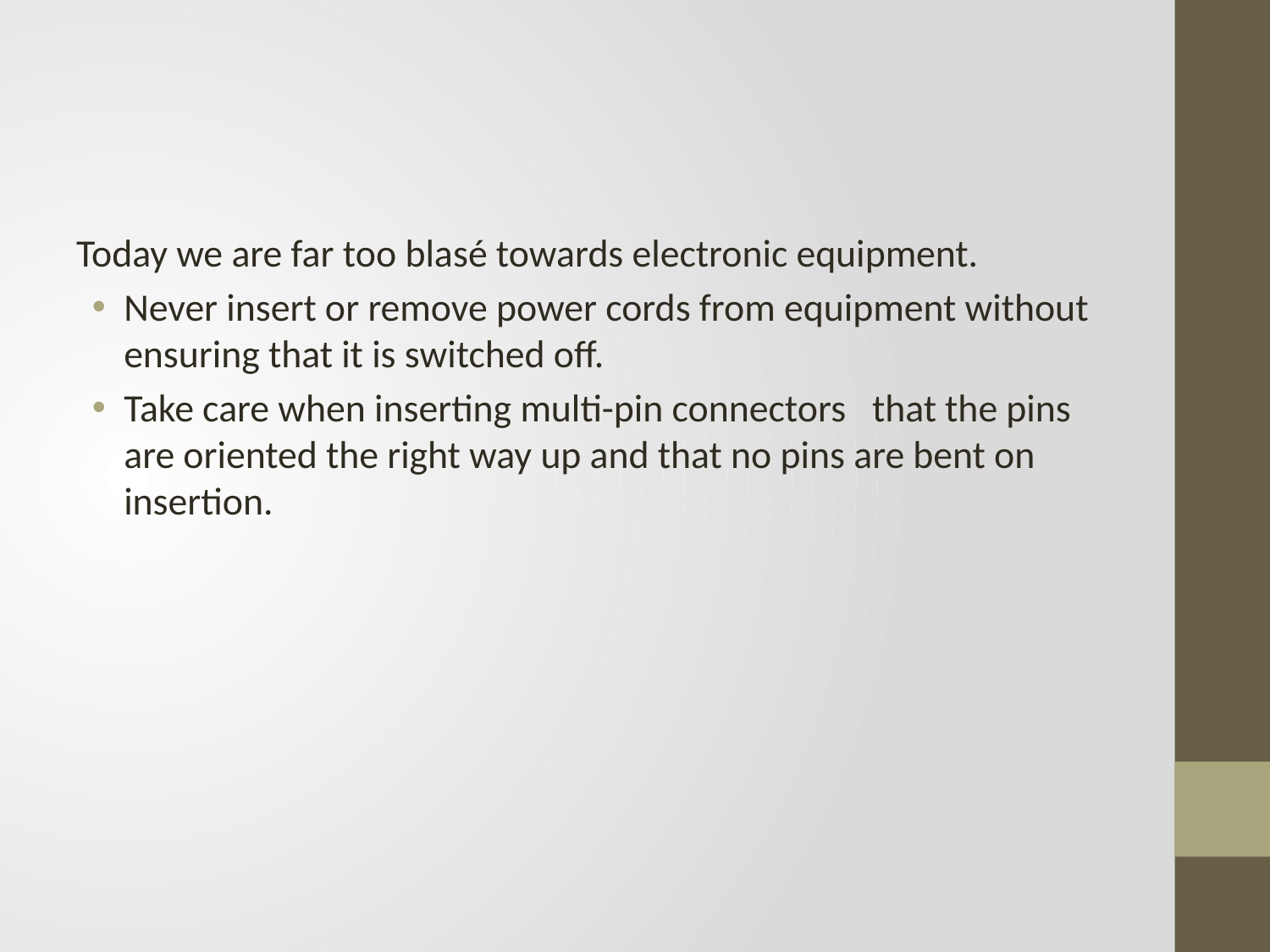

#
Today we are far too blasé towards electronic equipment.
Never insert or remove power cords from equipment without ensuring that it is switched off.
Take care when inserting multi-pin connectors   that the pins are oriented the right way up and that no pins are bent on insertion.